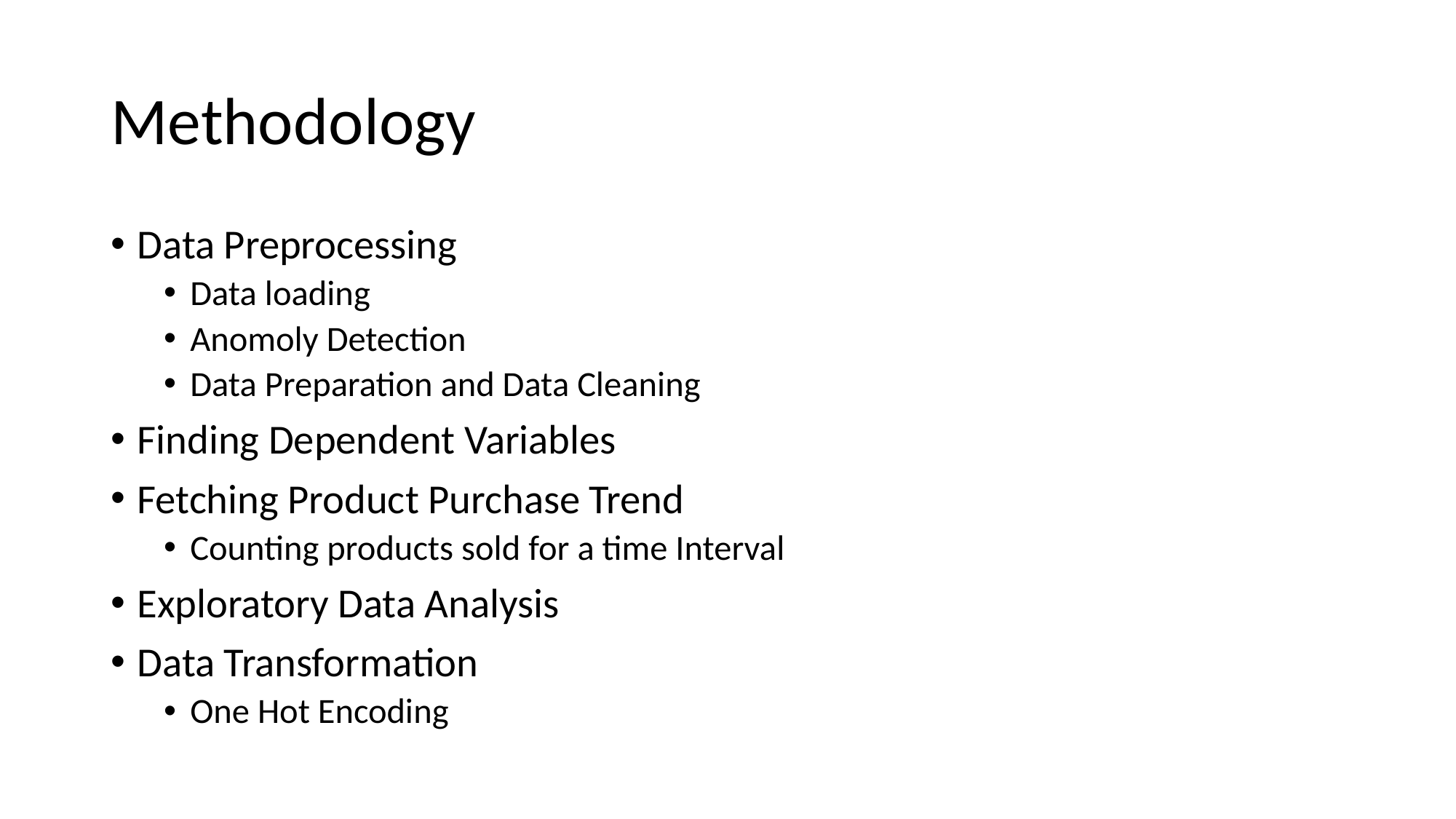

# Methodology
Data Preprocessing
Data loading
Anomoly Detection
Data Preparation and Data Cleaning
Finding Dependent Variables
Fetching Product Purchase Trend
Counting products sold for a time Interval
Exploratory Data Analysis
Data Transformation
One Hot Encoding